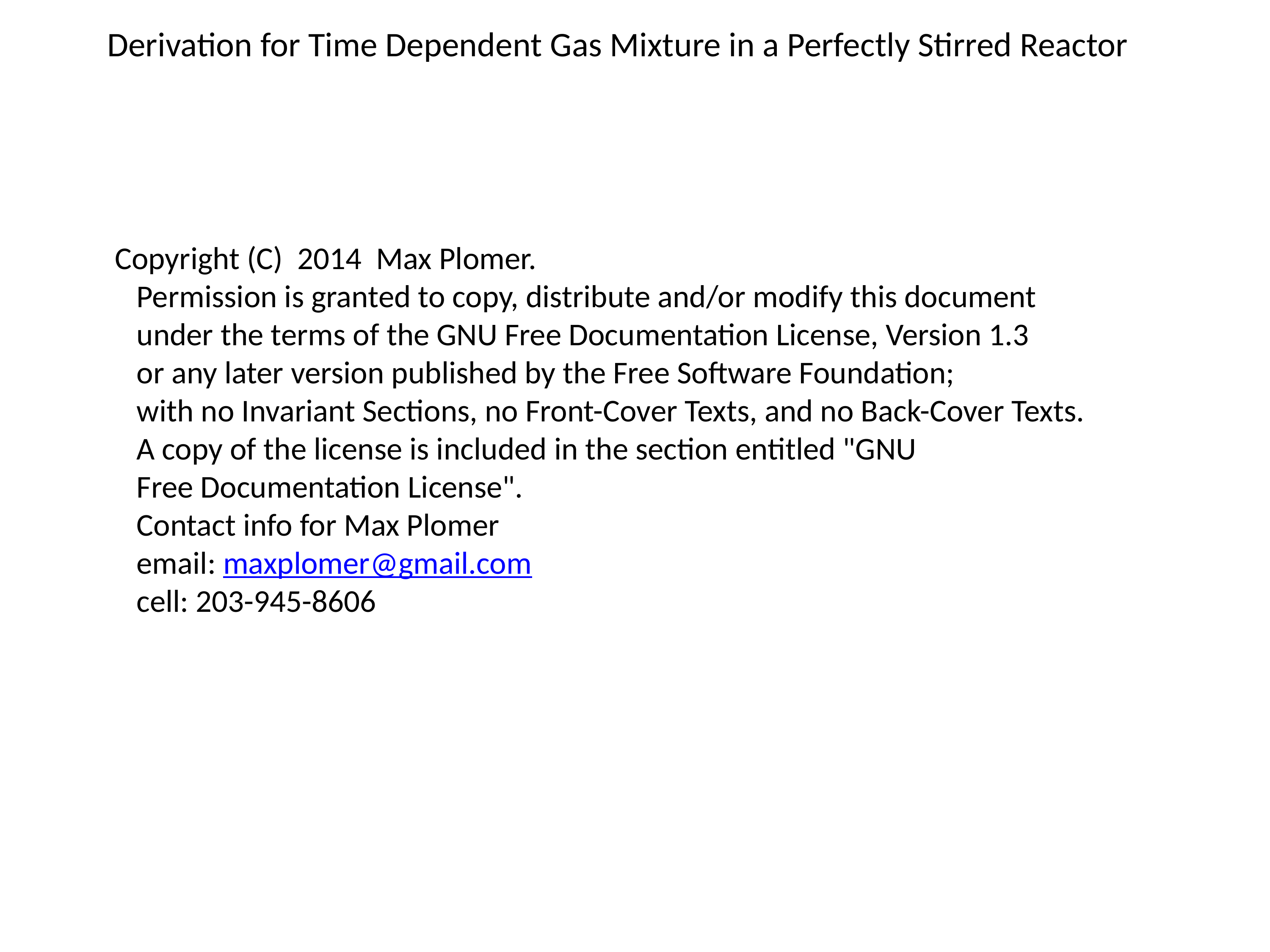

Derivation for Time Dependent Gas Mixture in a Perfectly Stirred Reactor
 Copyright (C)  2014  Max Plomer.
    Permission is granted to copy, distribute and/or modify this document
    under the terms of the GNU Free Documentation License, Version 1.3
    or any later version published by the Free Software Foundation;
    with no Invariant Sections, no Front-Cover Texts, and no Back-Cover Texts.
    A copy of the license is included in the section entitled "GNU
    Free Documentation License".
    Contact info for Max Plomer
    email: maxplomer@gmail.com
    cell: 203-945-8606